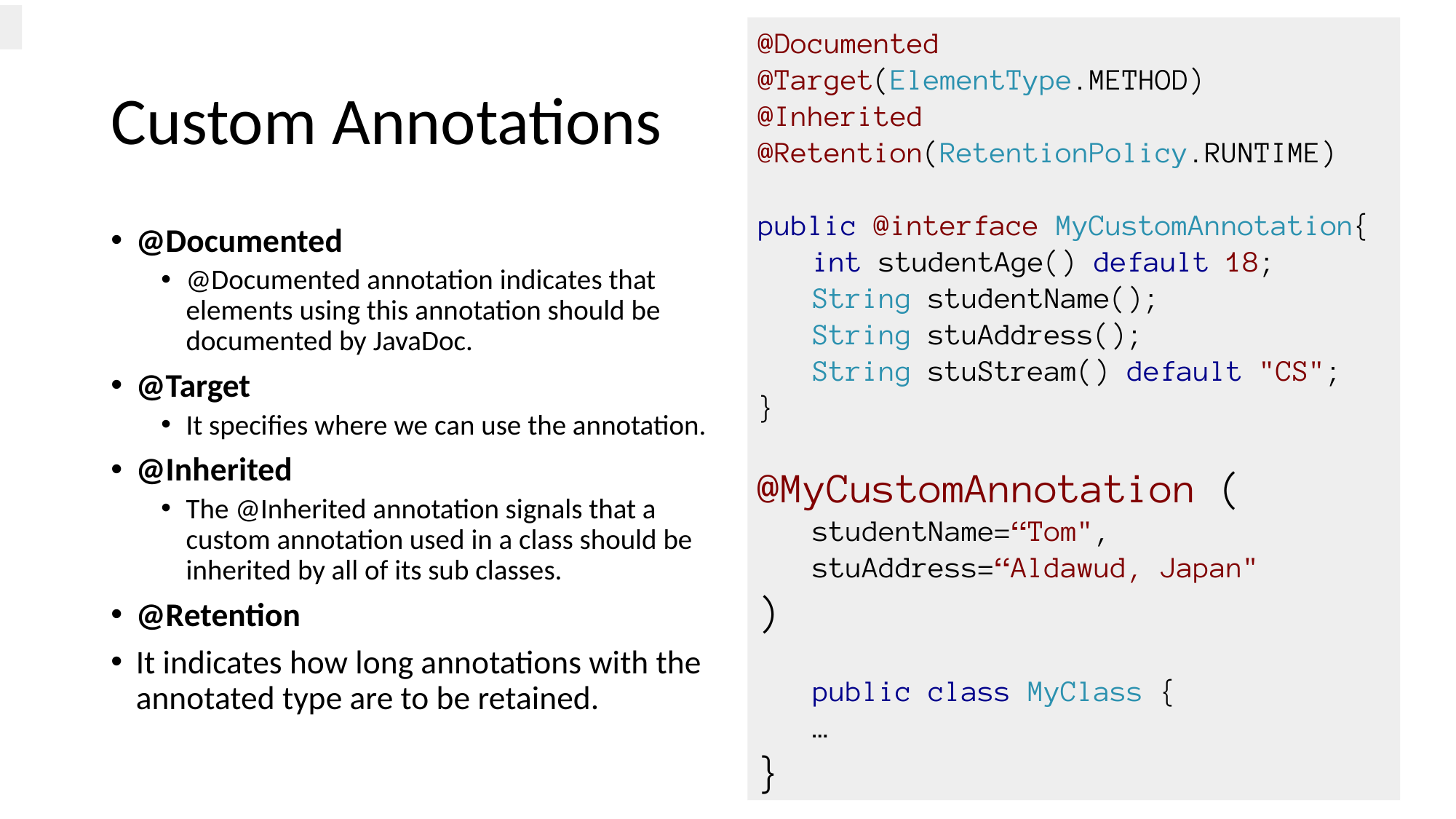

@Documented @Target(ElementType.METHOD)
@Inherited @Retention(RetentionPolicy.RUNTIME)

public @interface MyCustomAnnotation{
int studentAge() default 18;
String studentName();
String stuAddress();
String stuStream() default "CS";
}

@MyCustomAnnotation (
studentName=“Tom", stuAddress=“Aldawud, Japan"
)

public class MyClass {
…
}
# Custom Annotations
@Documented
@Documented annotation indicates that elements using this annotation should be documented by JavaDoc.
@Target
It specifies where we can use the annotation.
@Inherited
The @Inherited annotation signals that a custom annotation used in a class should be inherited by all of its sub classes.
@Retention
It indicates how long annotations with the annotated type are to be retained.